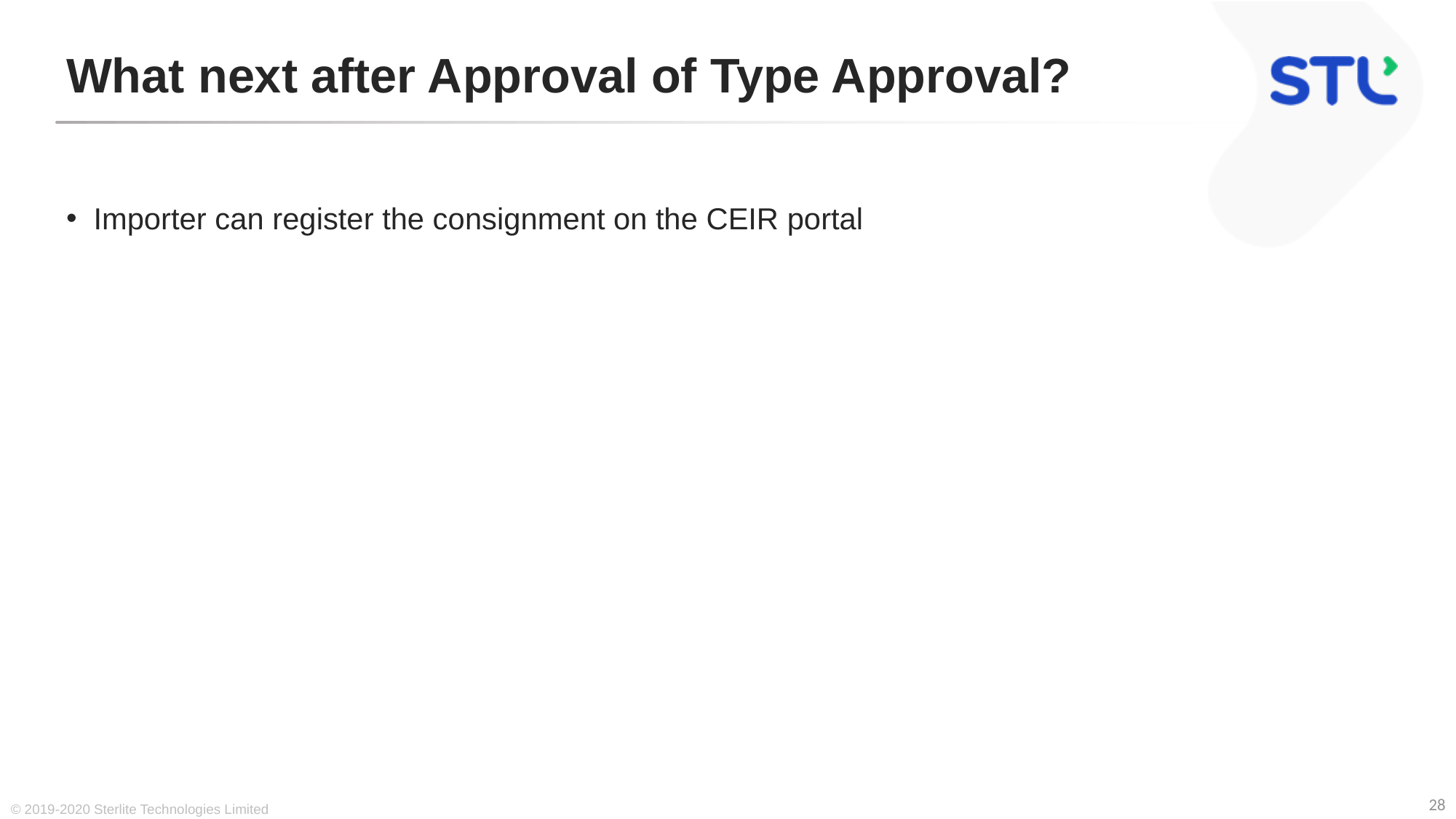

# What next after Approval of Type Approval?
Importer can register the consignment on the CEIR portal
© 2019-2020 Sterlite Technologies Limited
28